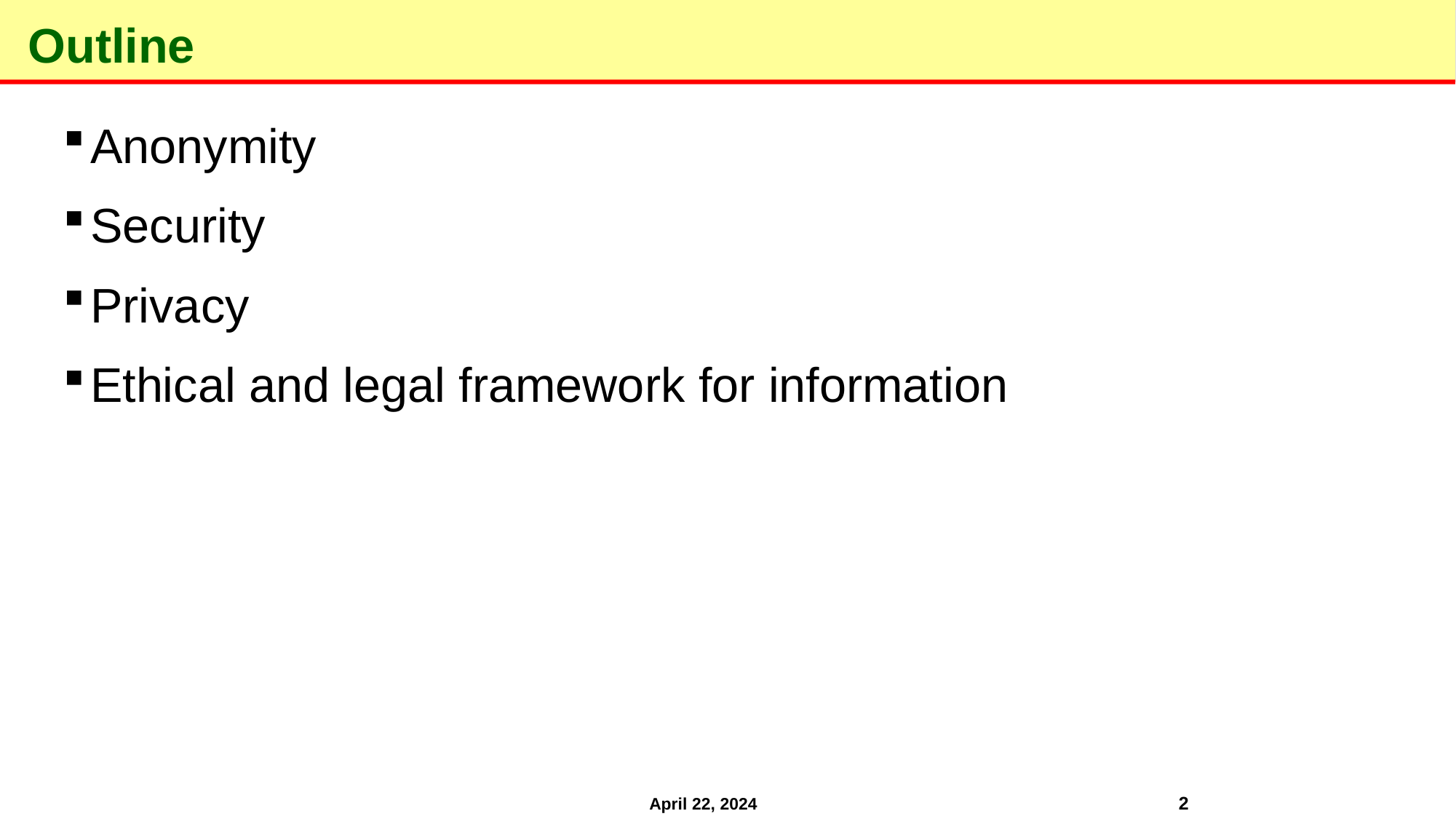

# Outline
Anonymity
Security
Privacy
Ethical and legal framework for information